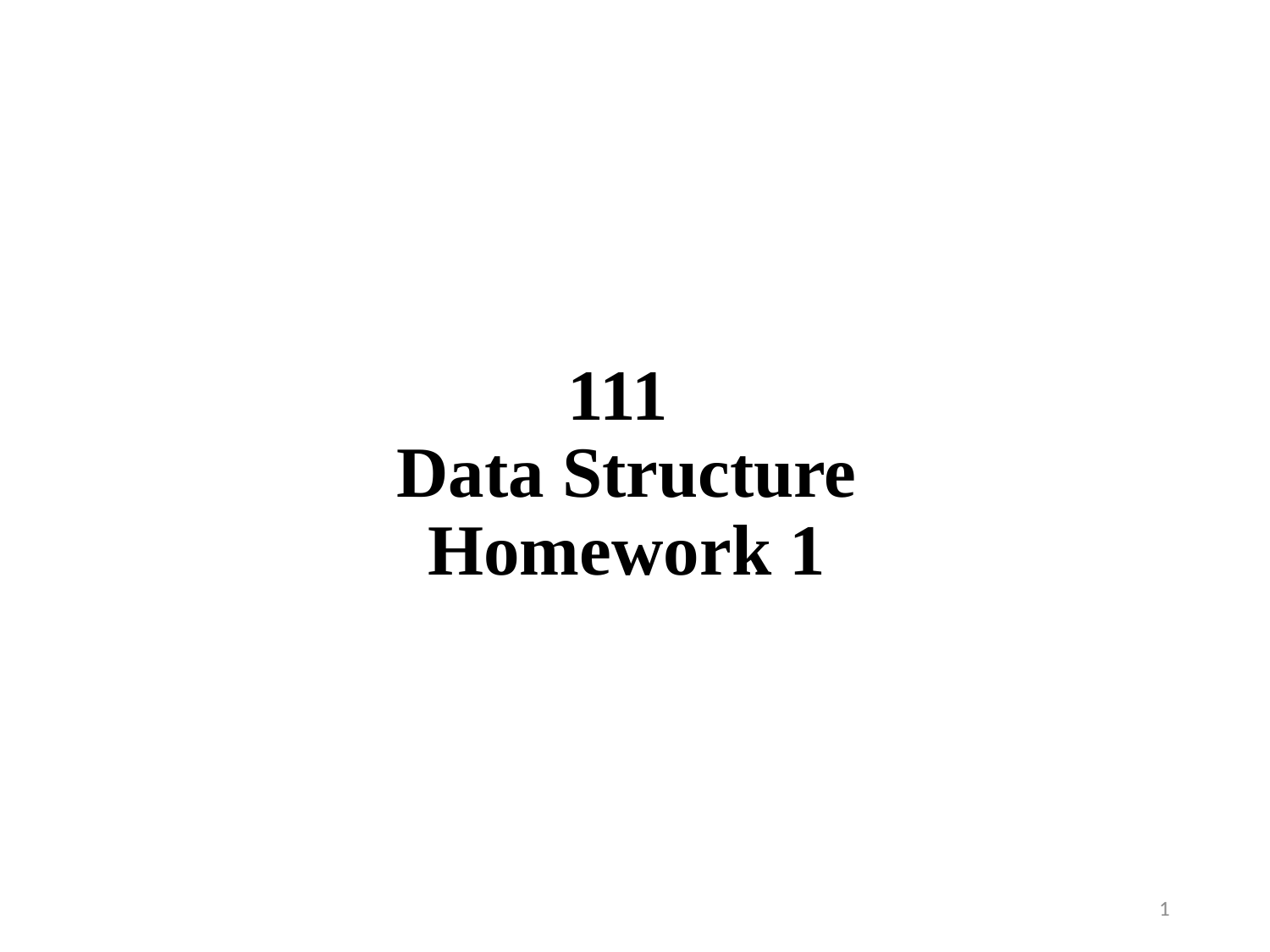

# 111 Data Structure Homework 1
1